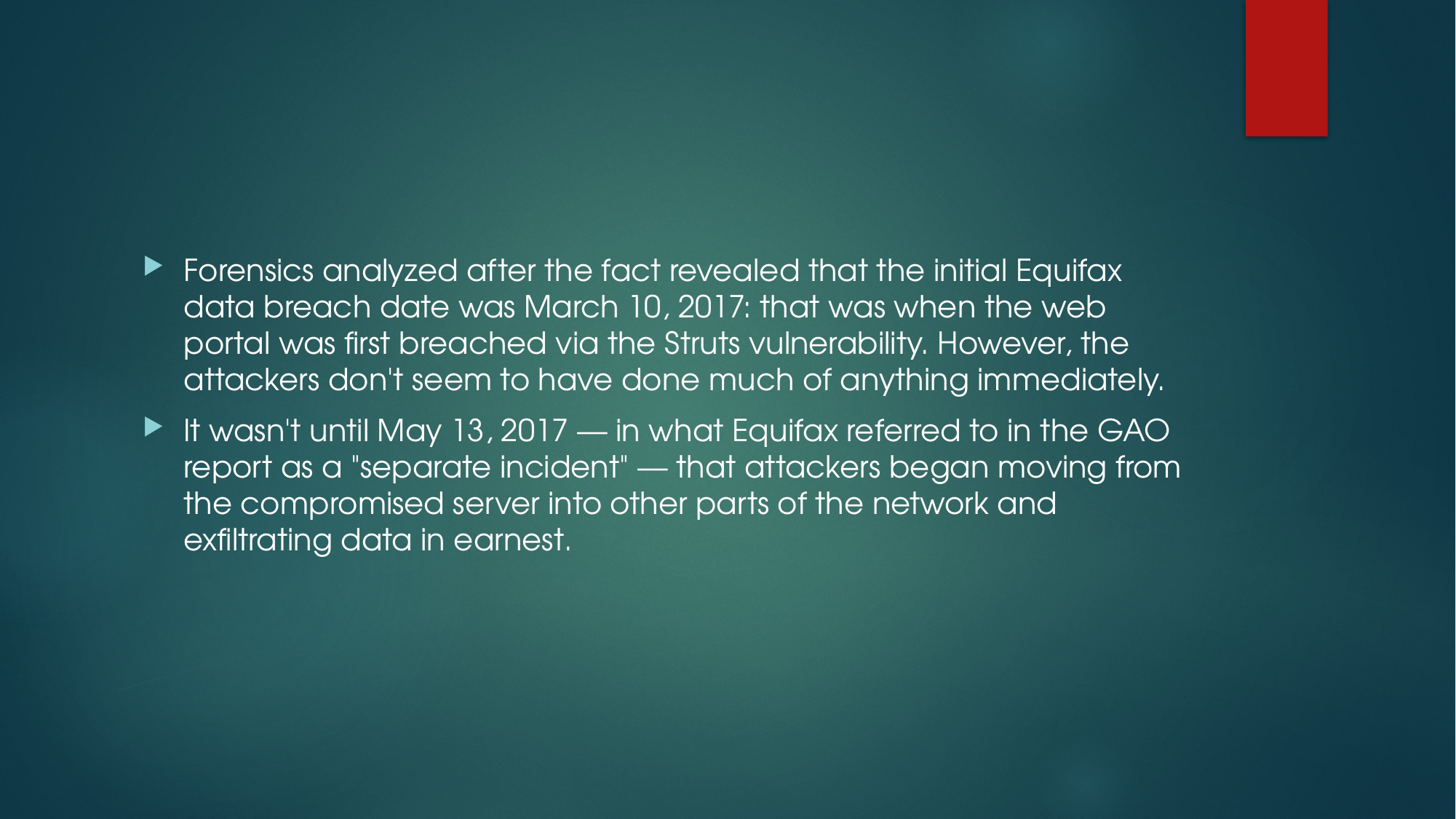

#
Forensics analyzed after the fact revealed that the initial Equifax data breach date was March 10, 2017: that was when the web portal was first breached via the Struts vulnerability. However, the attackers don't seem to have done much of anything immediately.
It wasn't until May 13, 2017 — in what Equifax referred to in the GAO report as a "separate incident" — that attackers began moving from the compromised server into other parts of the network and exfiltrating data in earnest.